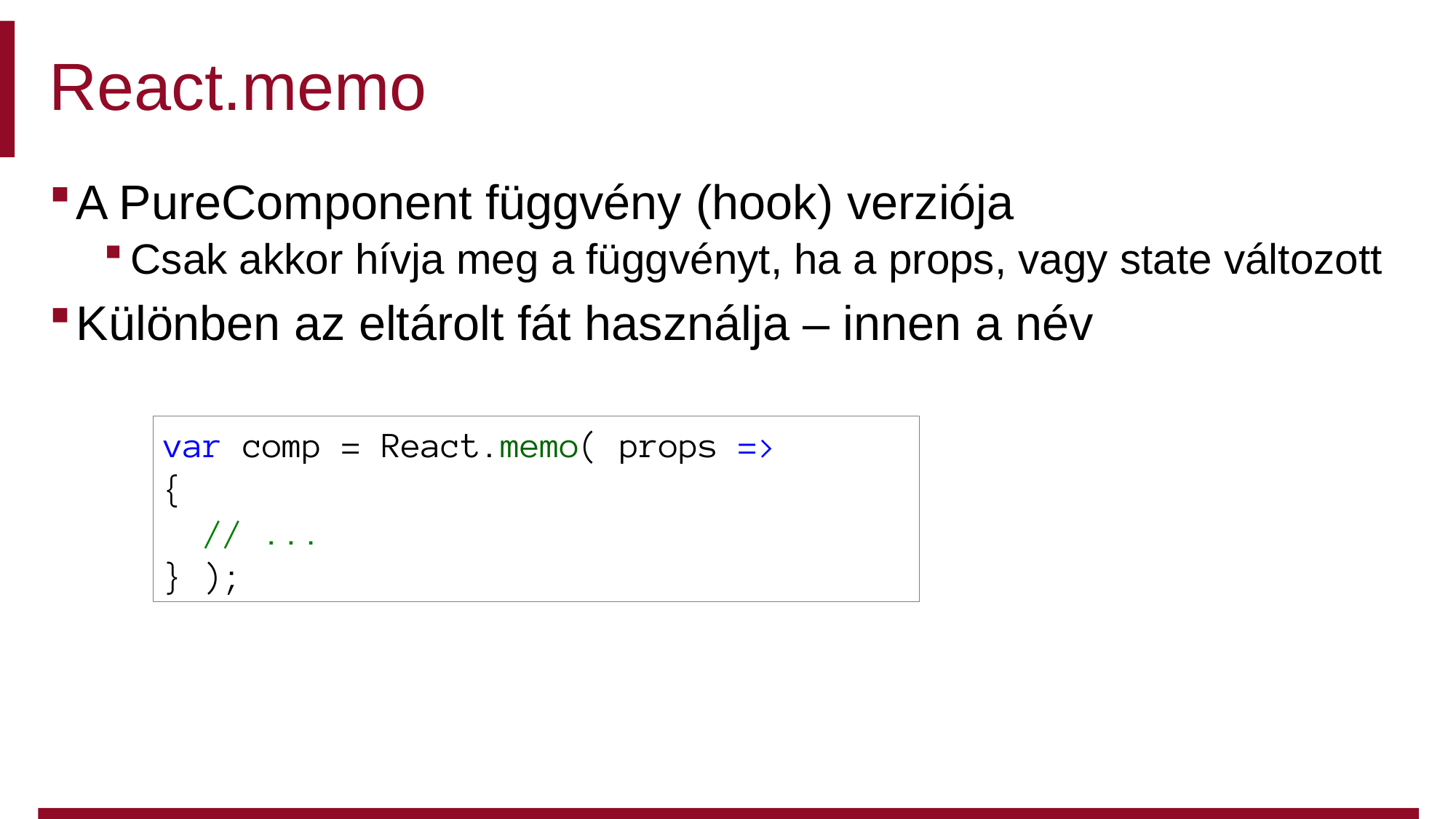

# React.memo
A PureComponent függvény (hook) verziója
Csak akkor hívja meg a függvényt, ha a props, vagy state változott
Különben az eltárolt fát használja – innen a név

var comp = React.memo( props =>
{
  // ...
} );